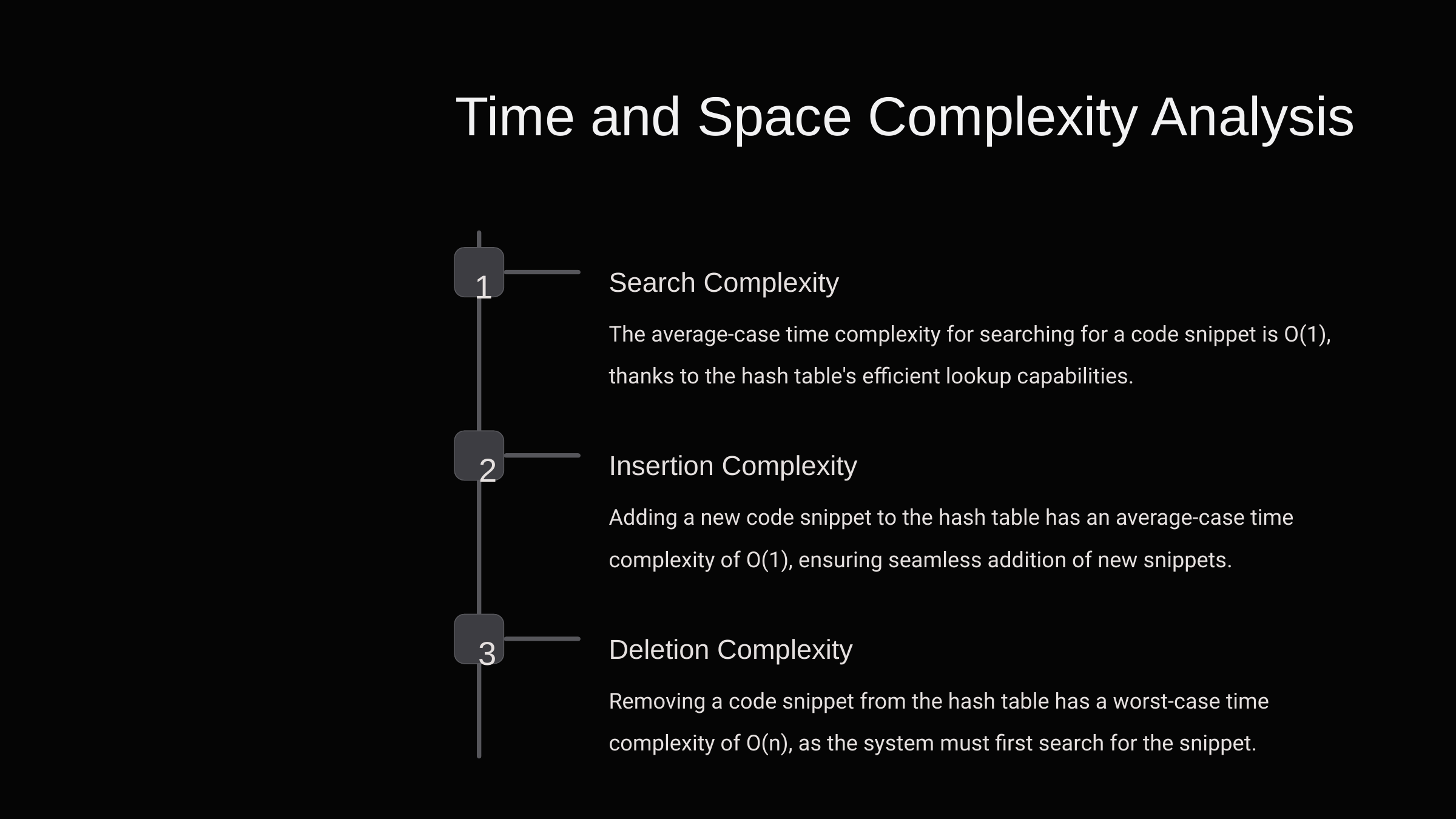

Time and Space Complexity Analysis

1
Search Complexity

The average-case time complexity for searching for a code snippet is O(1), thanks to the hash table's efficient lookup capabilities.

2
Insertion Complexity

Adding a new code snippet to the hash table has an average-case time complexity of O(1), ensuring seamless addition of new snippets.

3
Deletion Complexity

Removing a code snippet from the hash table has a worst-case time complexity of O(n), as the system must first search for the snippet.